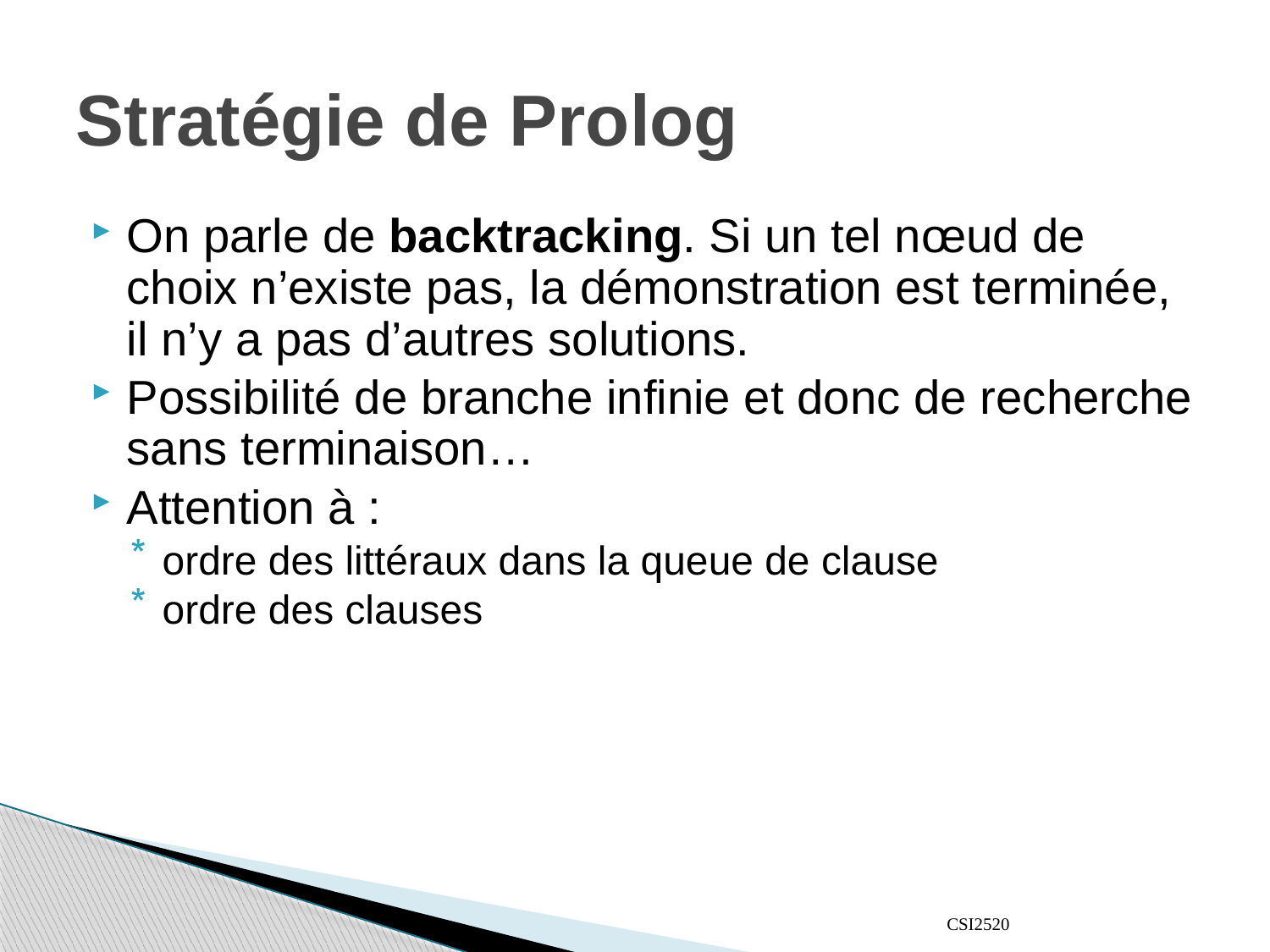

# Stratégie de Prolog
On parle de backtracking. Si un tel nœud de choix n’existe pas, la démonstration est terminée, il n’y a pas d’autres solutions.
Possibilité de branche infinie et donc de recherche sans terminaison…
Attention à :
ordre des littéraux dans la queue de clause
ordre des clauses
CSI2520